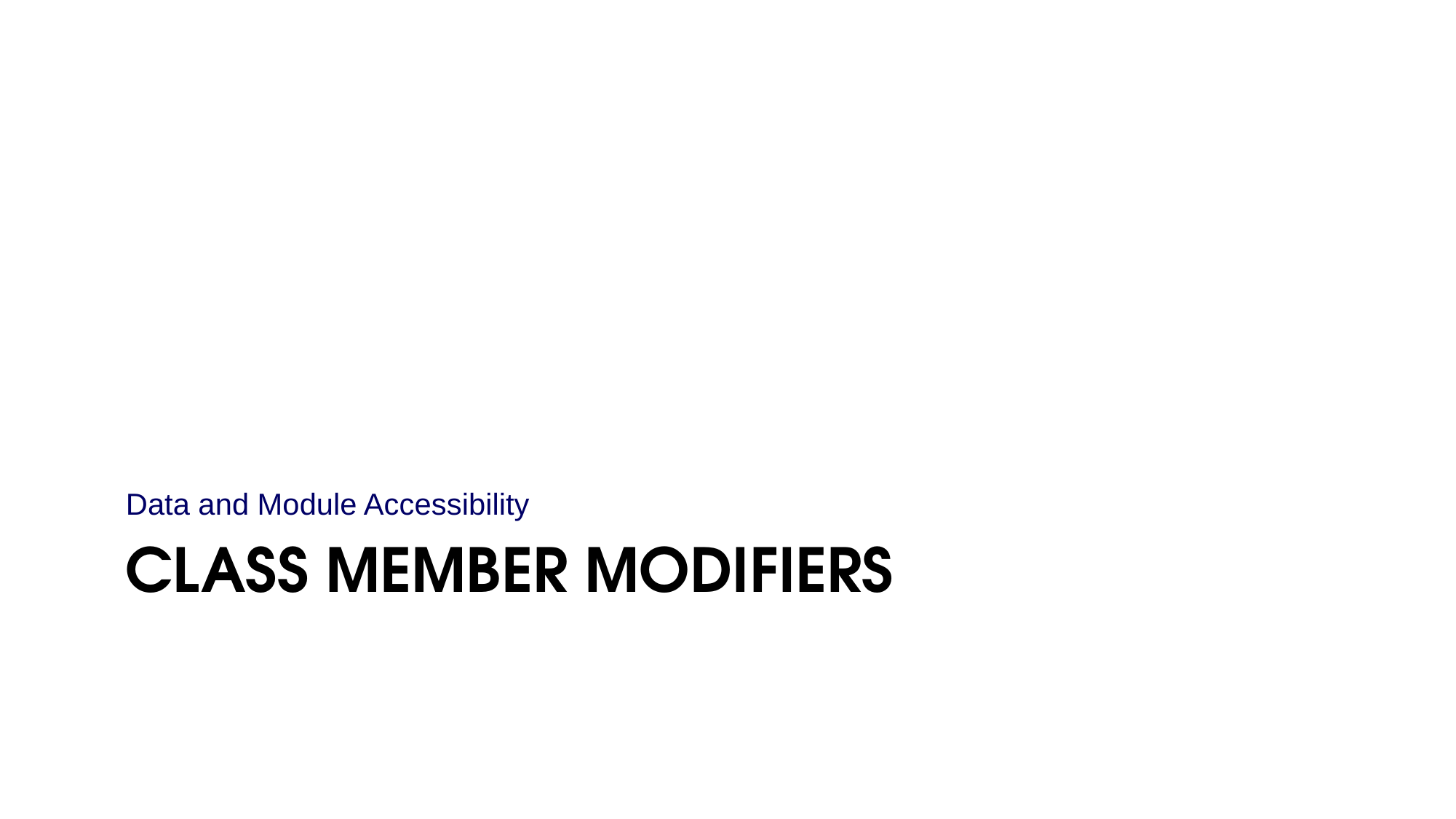

Data and Module Accessibility
# Class Member Modifiers